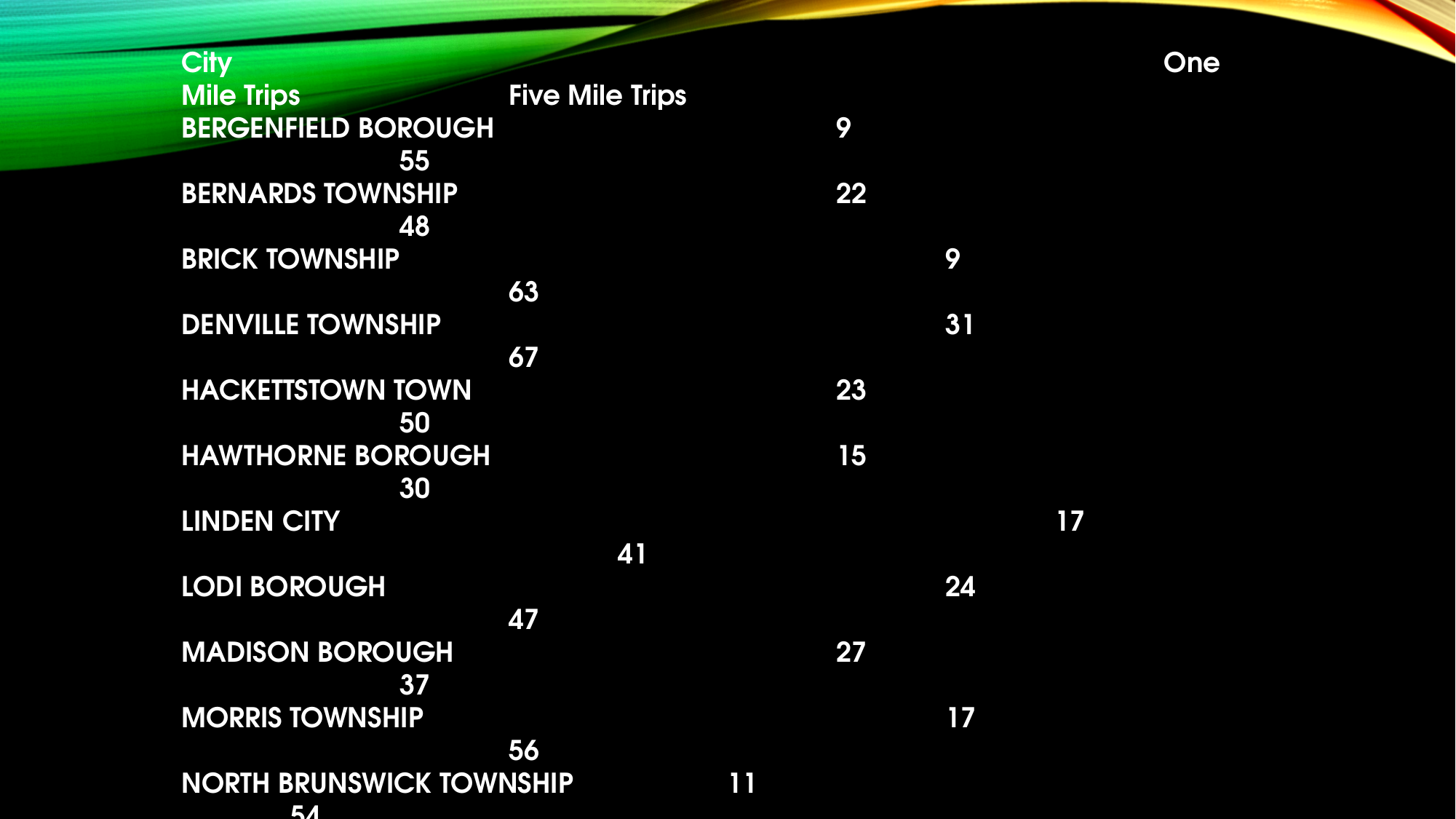

City									One Mile Trips		Five Mile Trips
BERGENFIELD BOROUGH				9					55
BERNARDS TOWNSHIP				22					48
BRICK TOWNSHIP					9					63
DENVILLE TOWNSHIP					31					67
HACKETTSTOWN TOWN				23					50
HAWTHORNE BOROUGH				15					30
LINDEN CITY							17					41
LODI BOROUGH						24					47
MADISON BOROUGH				27					37
MORRIS TOWNSHIP					17					56
NORTH BRUNSWICK TOWNSHIP		11					54
NUTLEY TOWNSHIP					9					29
PARK RIDGE BOROUGH				21					48
PARSIPPANY-TROY HILLS TOWNSHIP	43					217
PISCATAWAY TOWNSHIP				27					113
READINGTON TOWNSHIP				17					133
RUTHERFORD BOROUGH				41					48
SOUTH BRUNSWICK TOWNSHIP		18					63
SOUTH PLAINFIELD BOROUGH			11					40
SPRINGFIELD TOWNSHIP				10					40
WAYNE TOWNSHIP					11					77